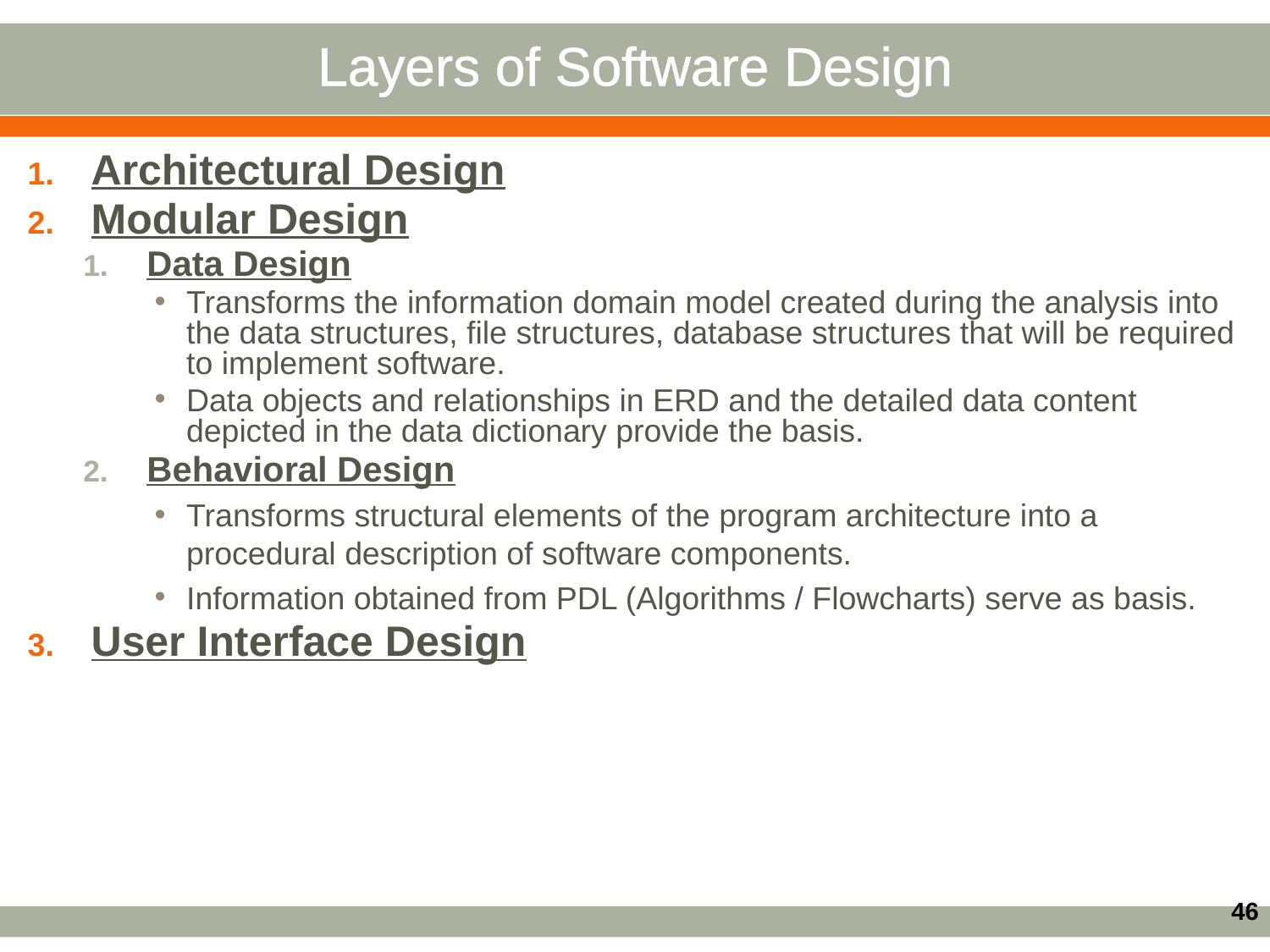

# Layers of Software Design
Architectural Design
Modular Design
Data Design
Transforms the information domain model created during the analysis into the data structures, file structures, database structures that will be required to implement software.
Data objects and relationships in ERD and the detailed data content depicted in the data dictionary provide the basis.
Behavioral Design
Transforms structural elements of the program architecture into a procedural description of software components.
Information obtained from PDL (Algorithms / Flowcharts) serve as basis.
User Interface Design
46